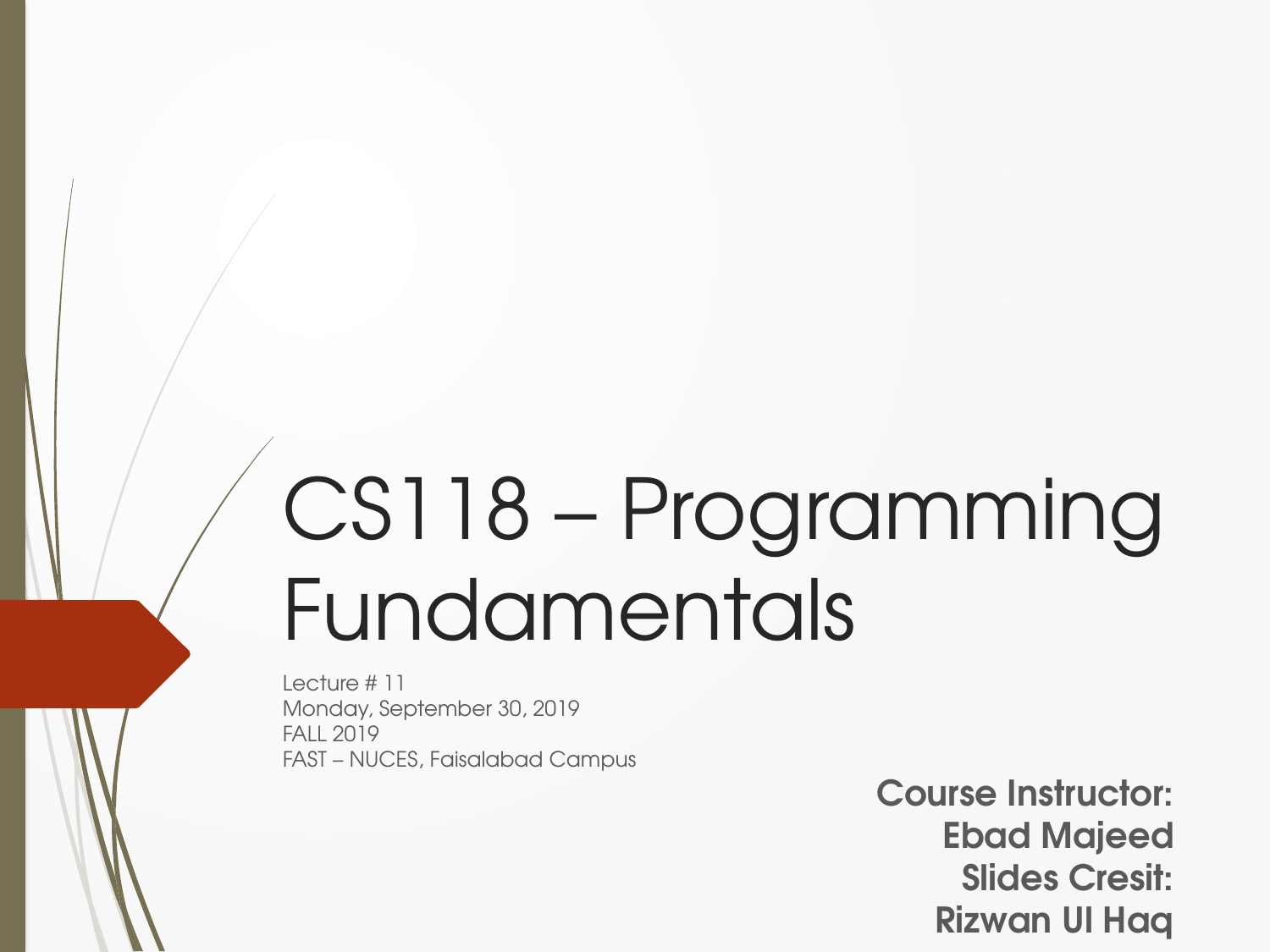

# CS118 – Programming Fundamentals
Lecture # 11
Monday, September 30, 2019
FALL 2019
FAST – NUCES, Faisalabad Campus
Course Instructor:
Ebad Majeed
Slides Cresit:
Rizwan Ul Haq